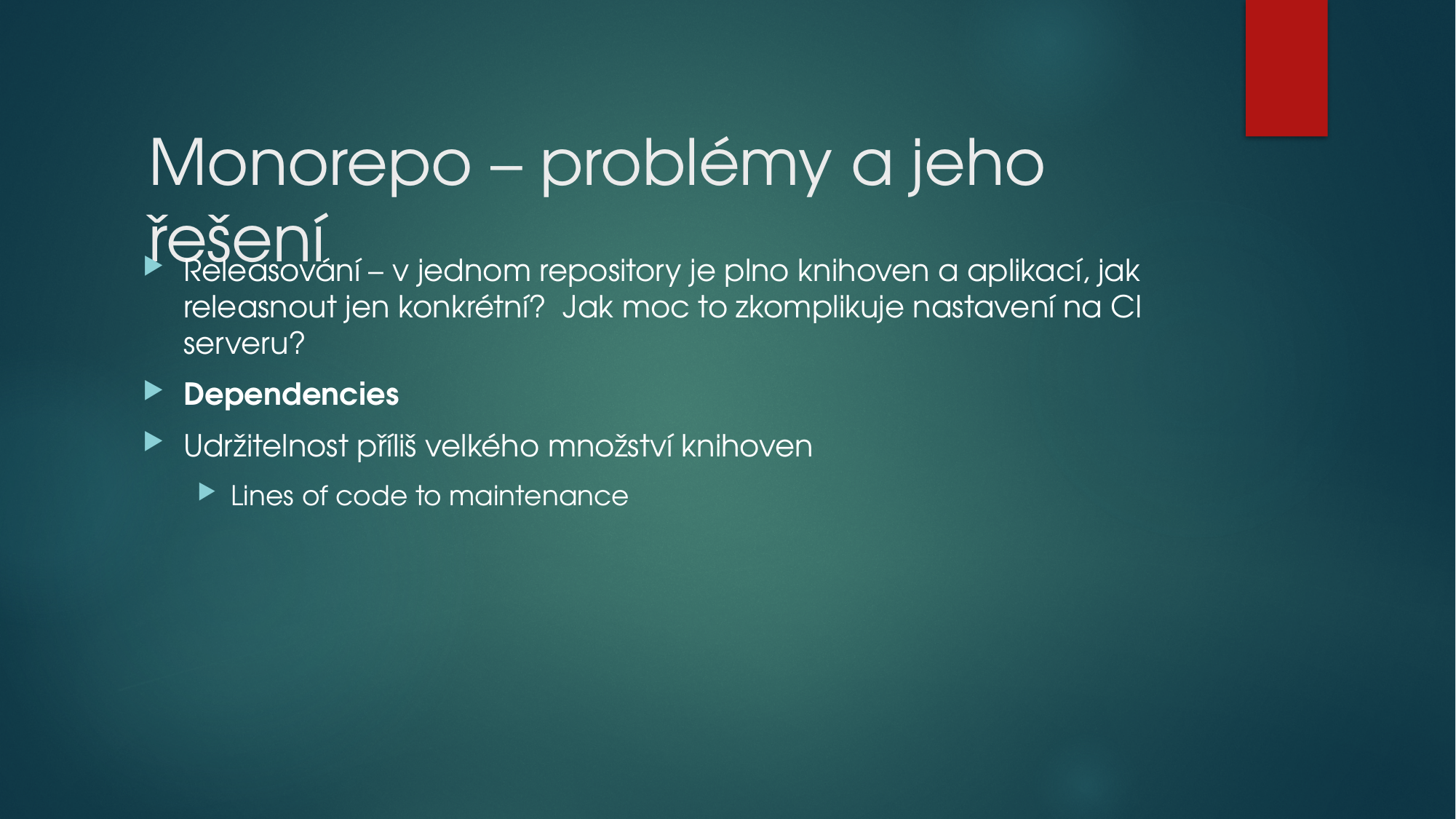

# Monorepo – problémy a jeho řešení
Releasování – v jednom repository je plno knihoven a aplikací, jak releasnout jen konkrétní?  Jak moc to zkomplikuje nastavení na CI serveru?
Dependencies
Udržitelnost příliš velkého množství knihoven
Lines of code to maintenance